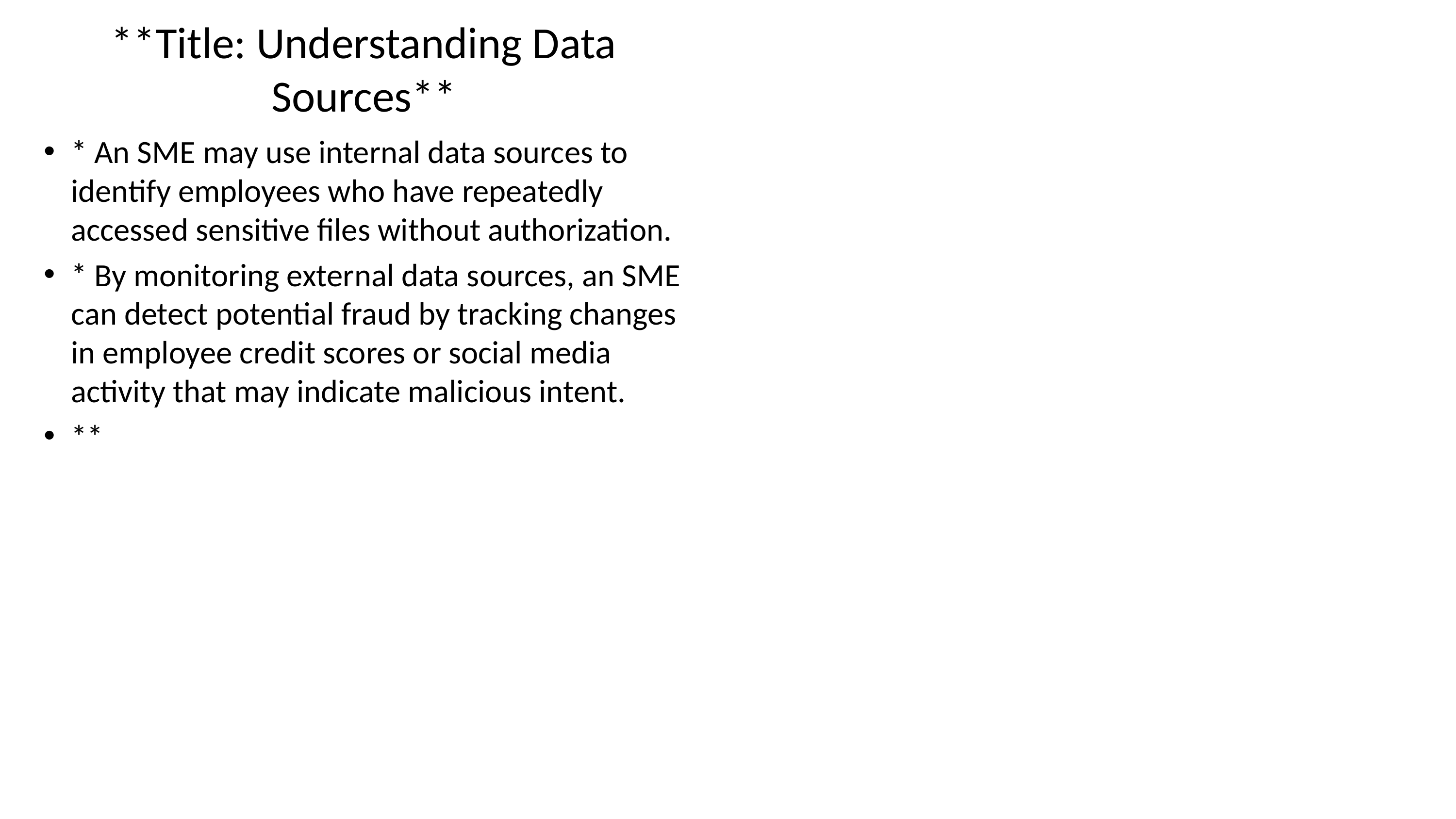

# **Title: Understanding Data Sources**
* An SME may use internal data sources to identify employees who have repeatedly accessed sensitive files without authorization.
* By monitoring external data sources, an SME can detect potential fraud by tracking changes in employee credit scores or social media activity that may indicate malicious intent.
**